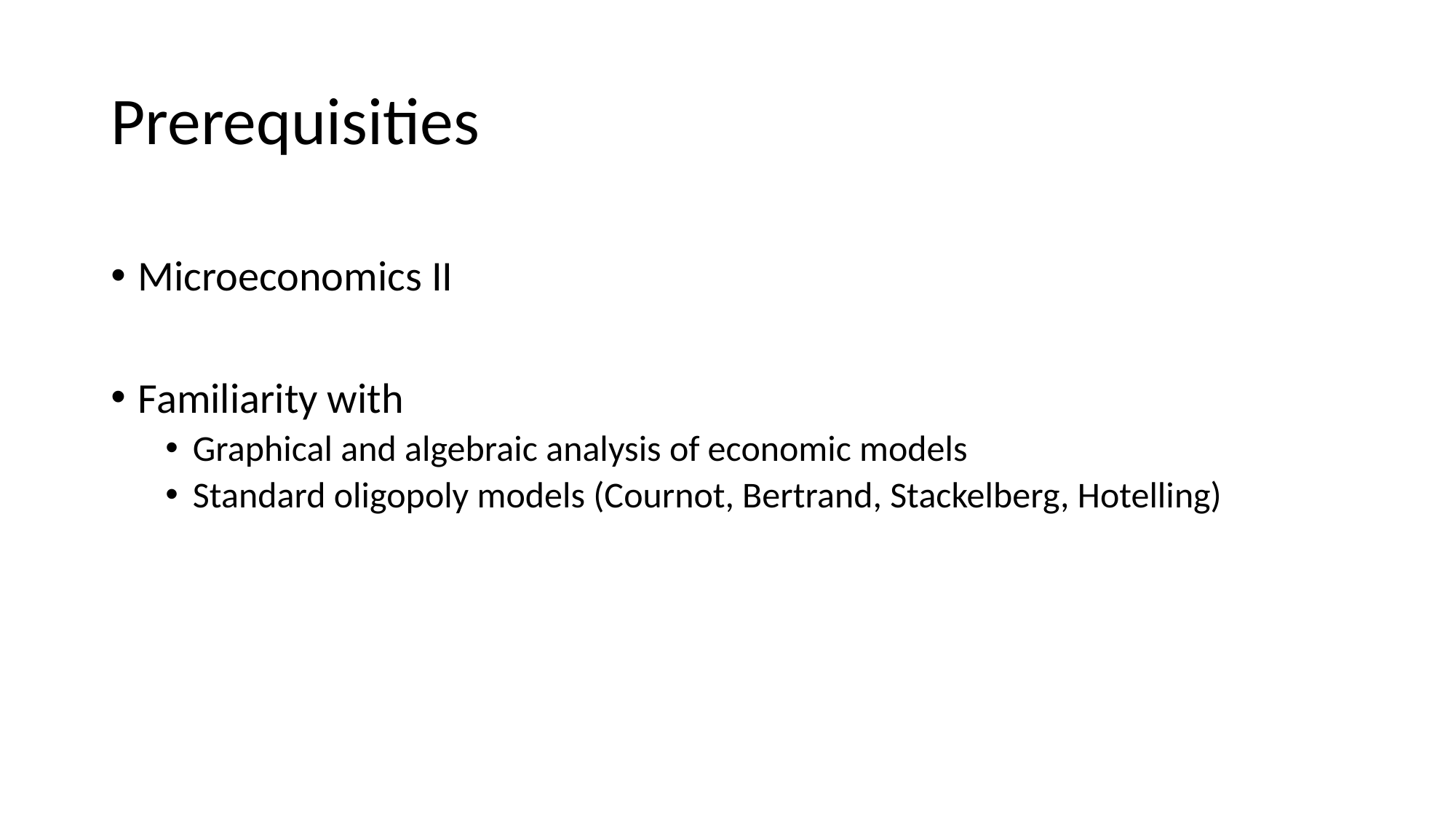

# Prerequisities

Microeconomics II

Familiarity with
Graphical and algebraic analysis of economic models
Standard oligopoly models (Cournot, Bertrand, Stackelberg, Hotelling)